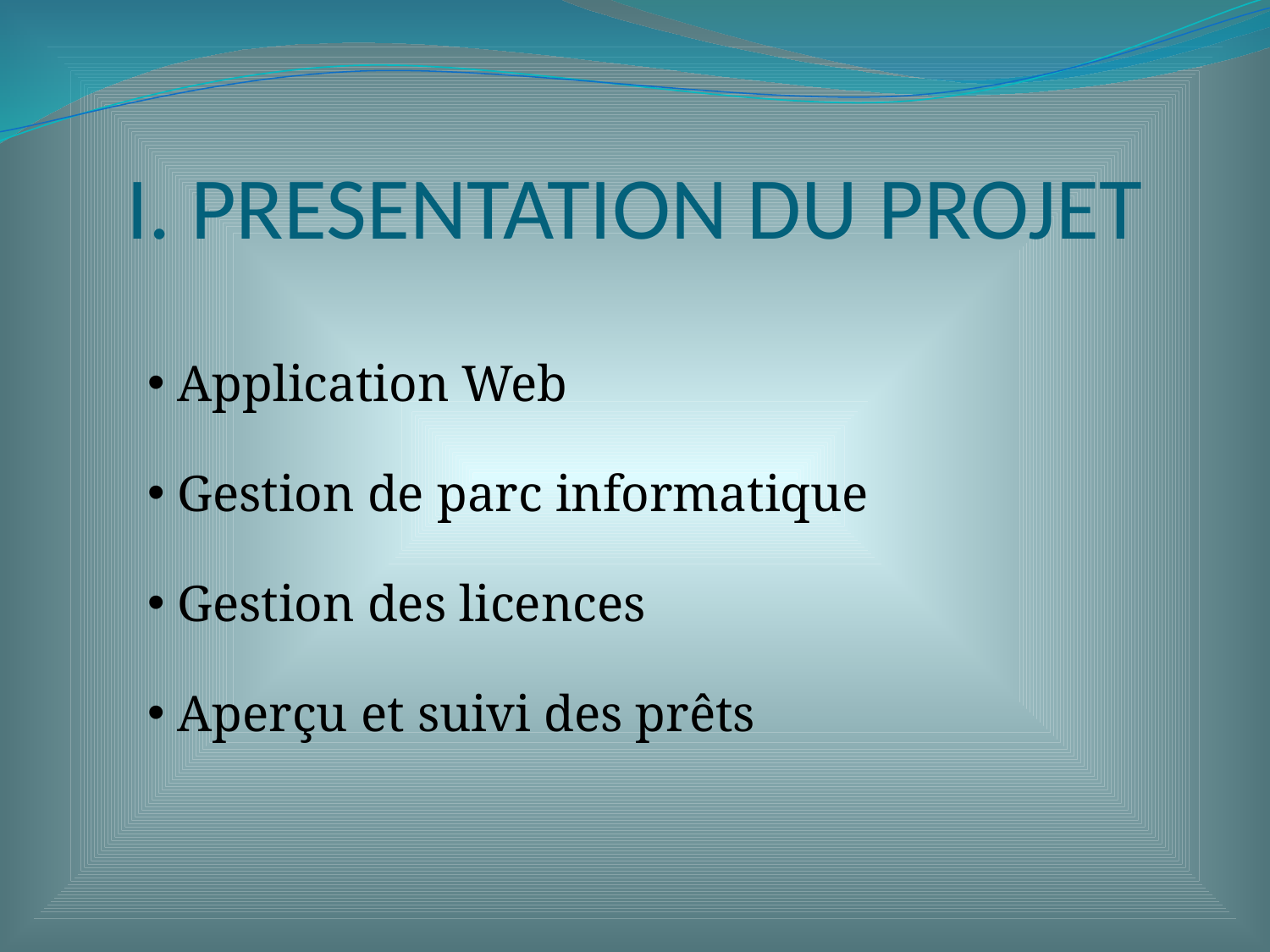

# I. PRESENTATION DU PROJET
 Application Web
 Gestion de parc informatique
 Gestion des licences
 Aperçu et suivi des prêts